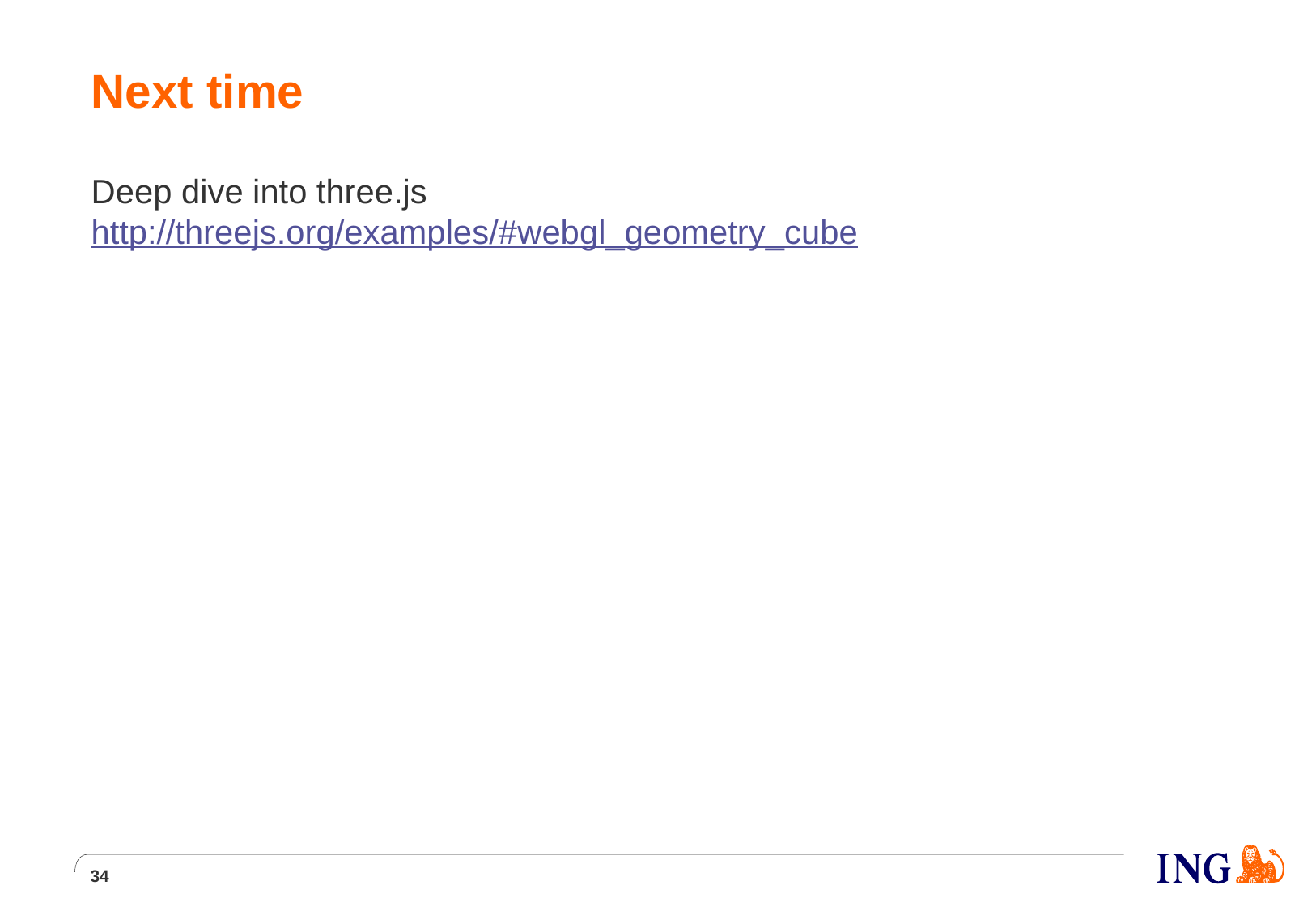

# Next time
Deep dive into three.js
http://threejs.org/examples/#webgl_geometry_cube

34